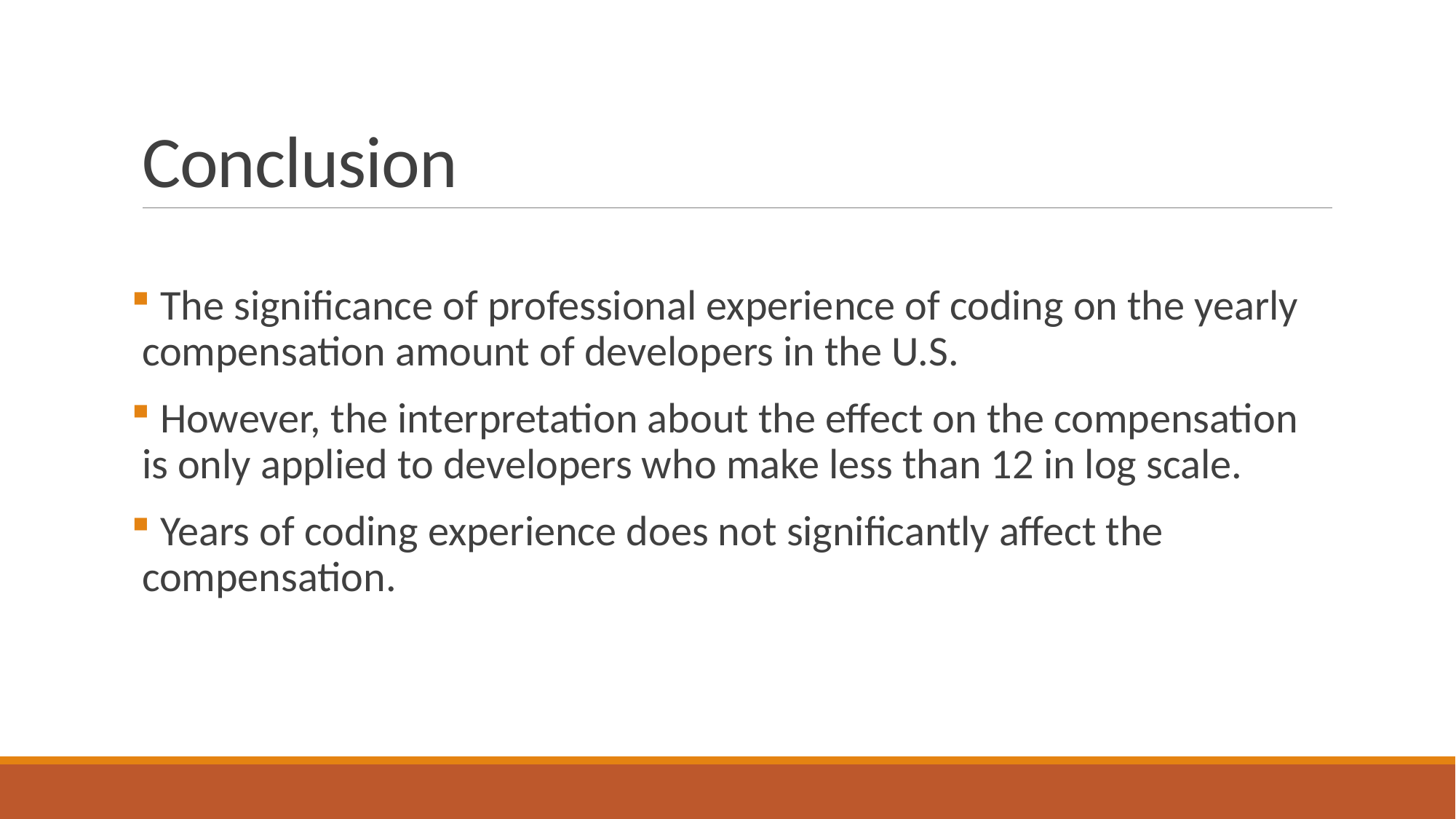

# Conclusion

 The significance of professional experience of coding on the yearly compensation amount of developers in the U.S.
 However, the interpretation about the effect on the compensation is only applied to developers who make less than 12 in log scale.
 Years of coding experience does not significantly affect the compensation.